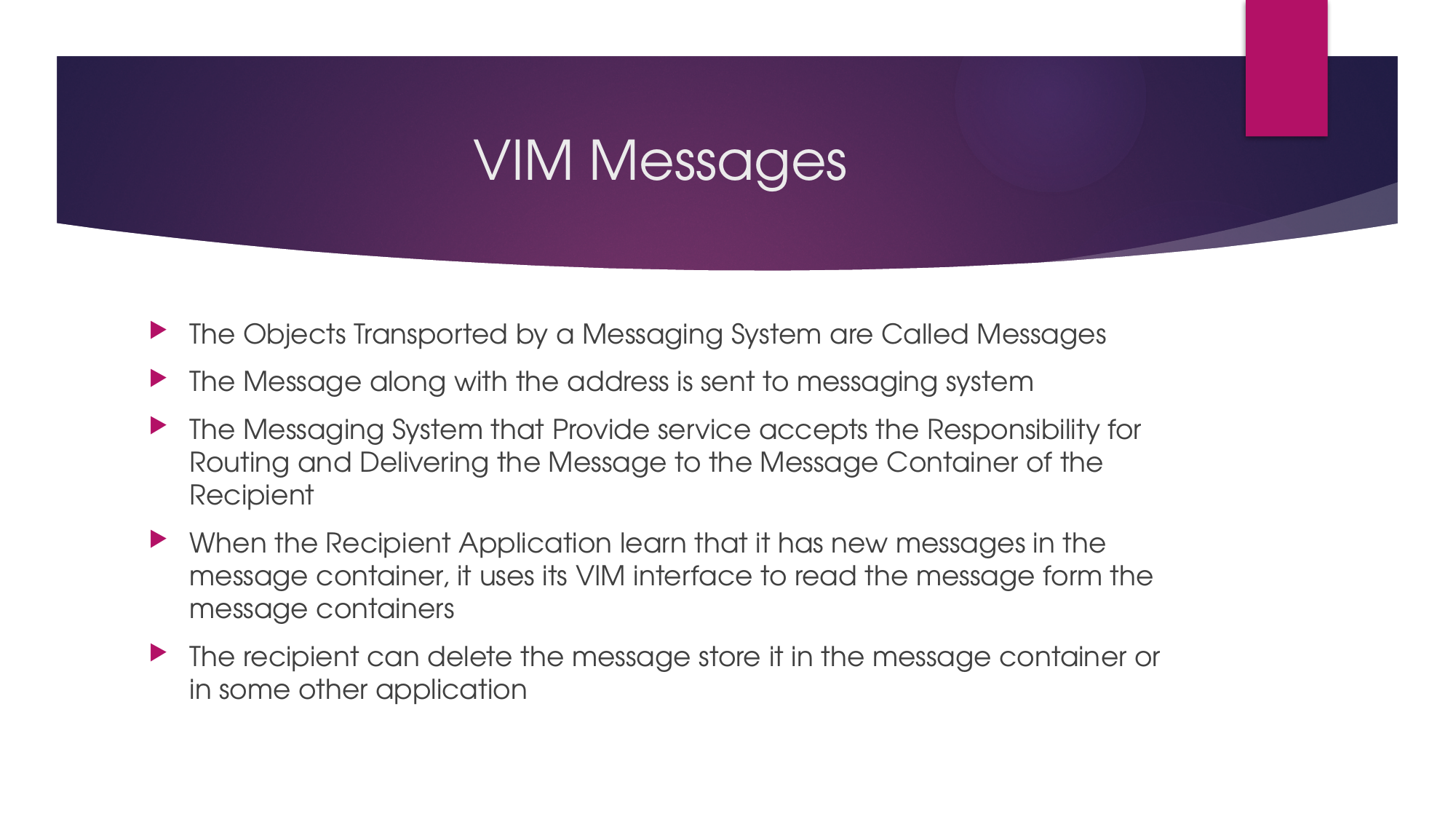

# VIM Messages
The Objects Transported by a Messaging System are Called Messages
The Message along with the address is sent to messaging system
The Messaging System that Provide service accepts the Responsibility for Routing and Delivering the Message to the Message Container of the Recipient
When the Recipient Application learn that it has new messages in the message container, it uses its VIM interface to read the message form the message containers
The recipient can delete the message store it in the message container or in some other application